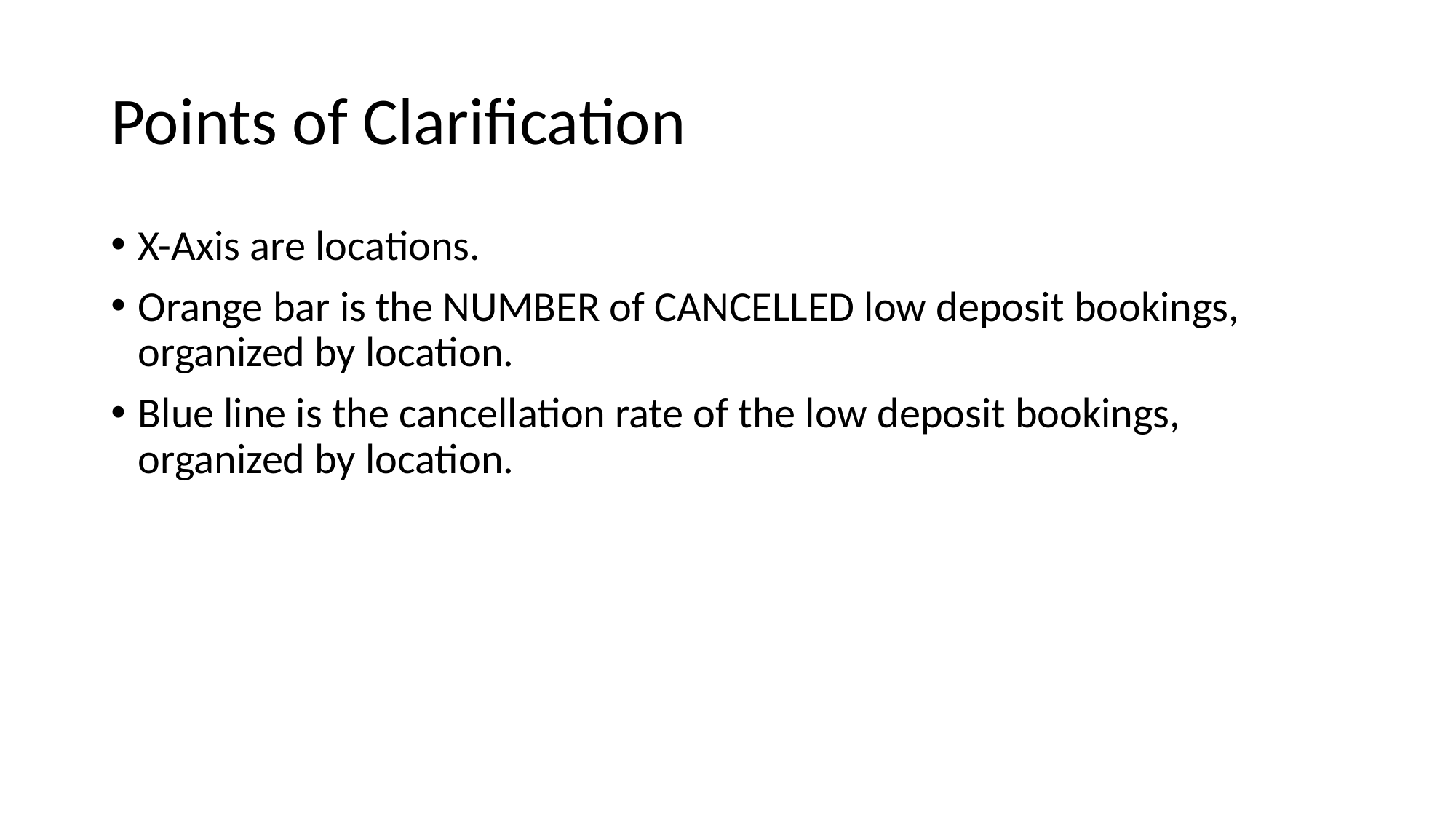

# Points of Clarification
X-Axis are locations.
Orange bar is the NUMBER of CANCELLED low deposit bookings, organized by location.
Blue line is the cancellation rate of the low deposit bookings, organized by location.